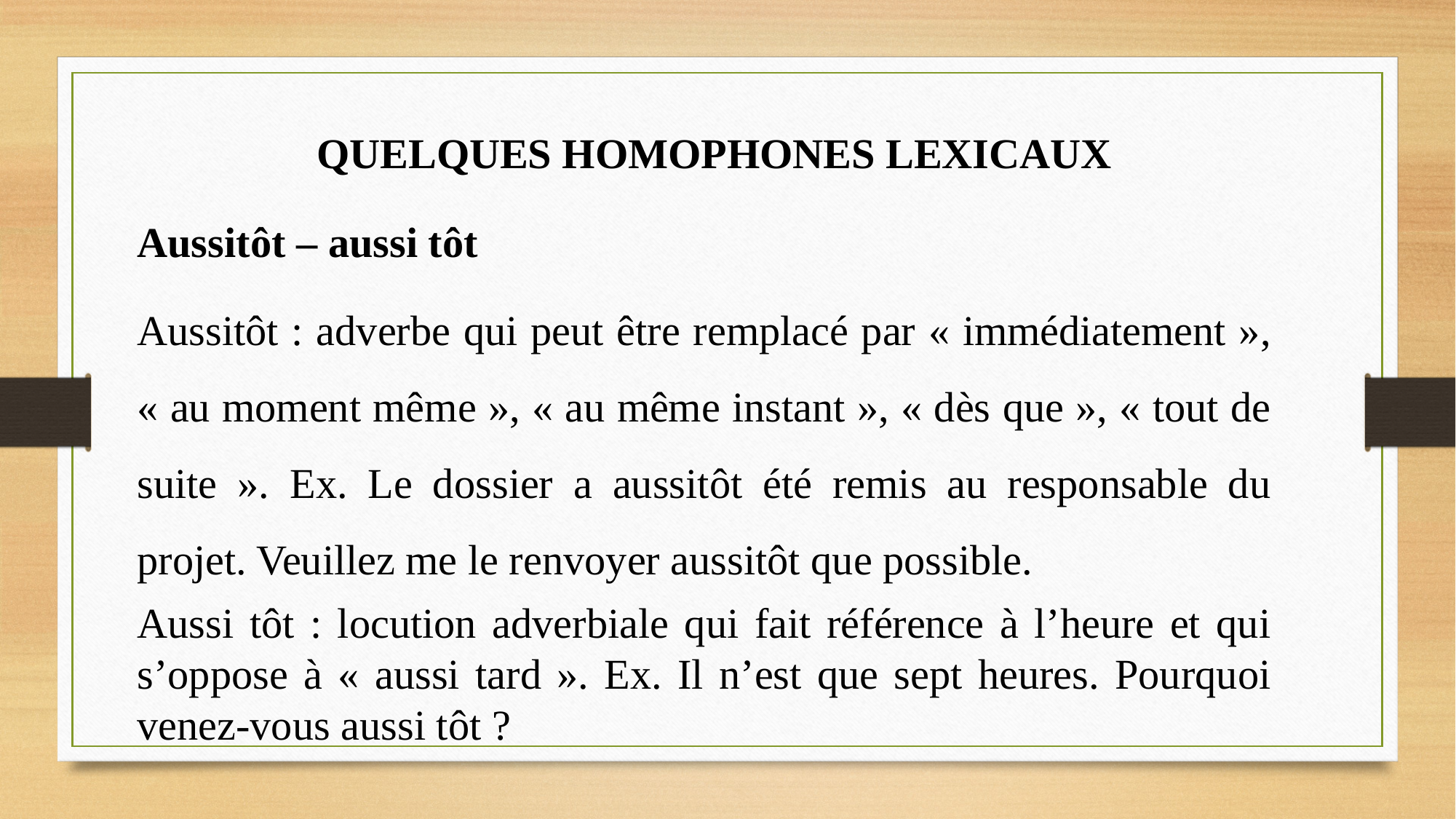

QUELQUES HOMOPHONES LEXICAUX
Aussitôt – aussi tôt
Aussitôt : adverbe qui peut être remplacé par « immédiatement », « au moment même », « au même instant », « dès que », « tout de suite ». Ex. Le dossier a aussitôt été remis au responsable du projet. Veuillez me le renvoyer aussitôt que possible.
Aussi tôt : locution adverbiale qui fait référence à l’heure et qui s’oppose à « aussi tard ». Ex. Il n’est que sept heures. Pourquoi venez-vous aussi tôt ?